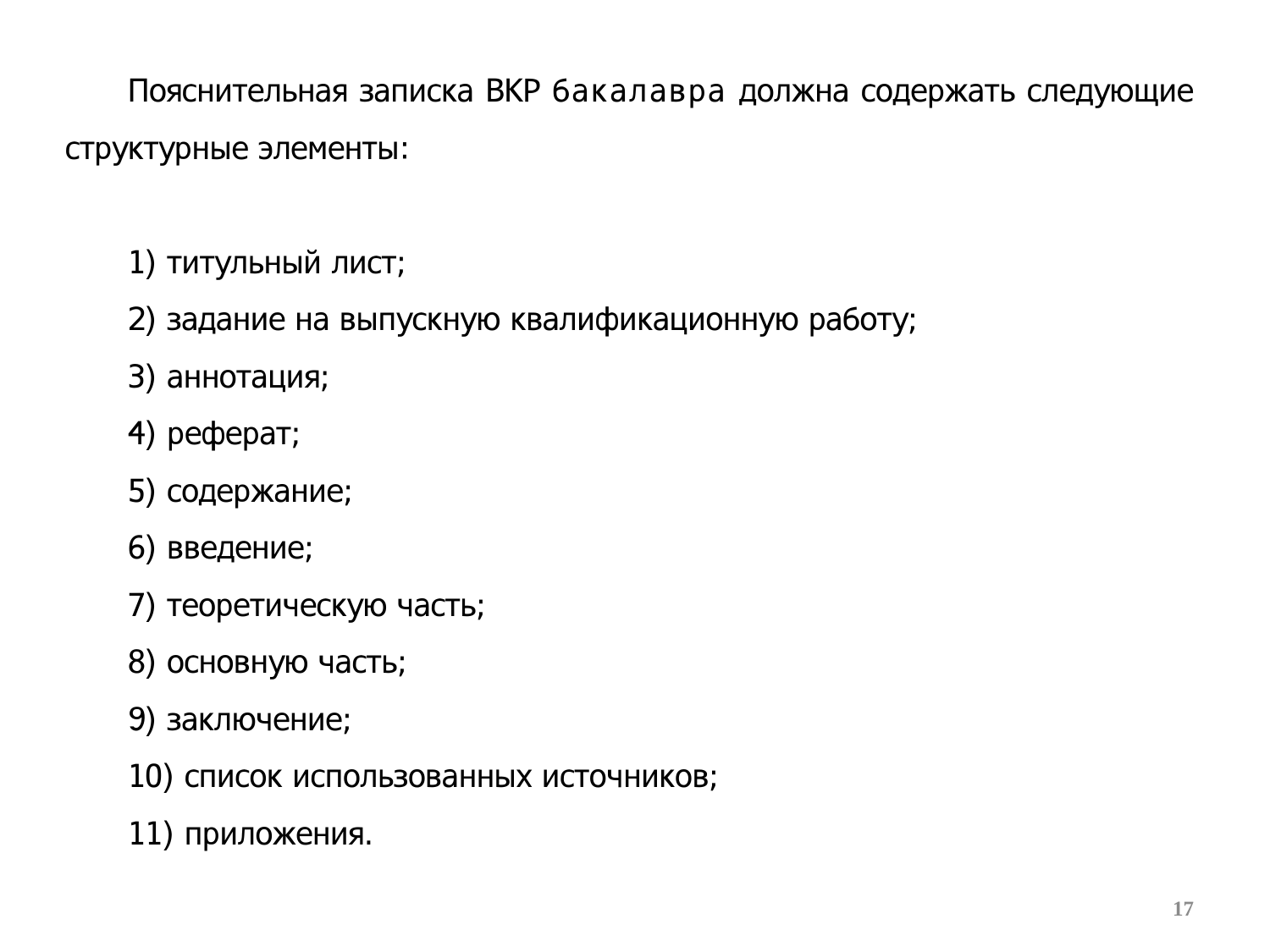

Пояснительная записка ВКР бакалавра должна содержать следующие структурные элементы:

1) титульный лист;
2) задание на выпускную квалификационную работу;
3) аннотация;
4) реферат;
5) содержание;
6) введение;
7) теоретическую часть;
8) основную часть;
9) заключение;
10) список использованных источников;
11) приложения.
17